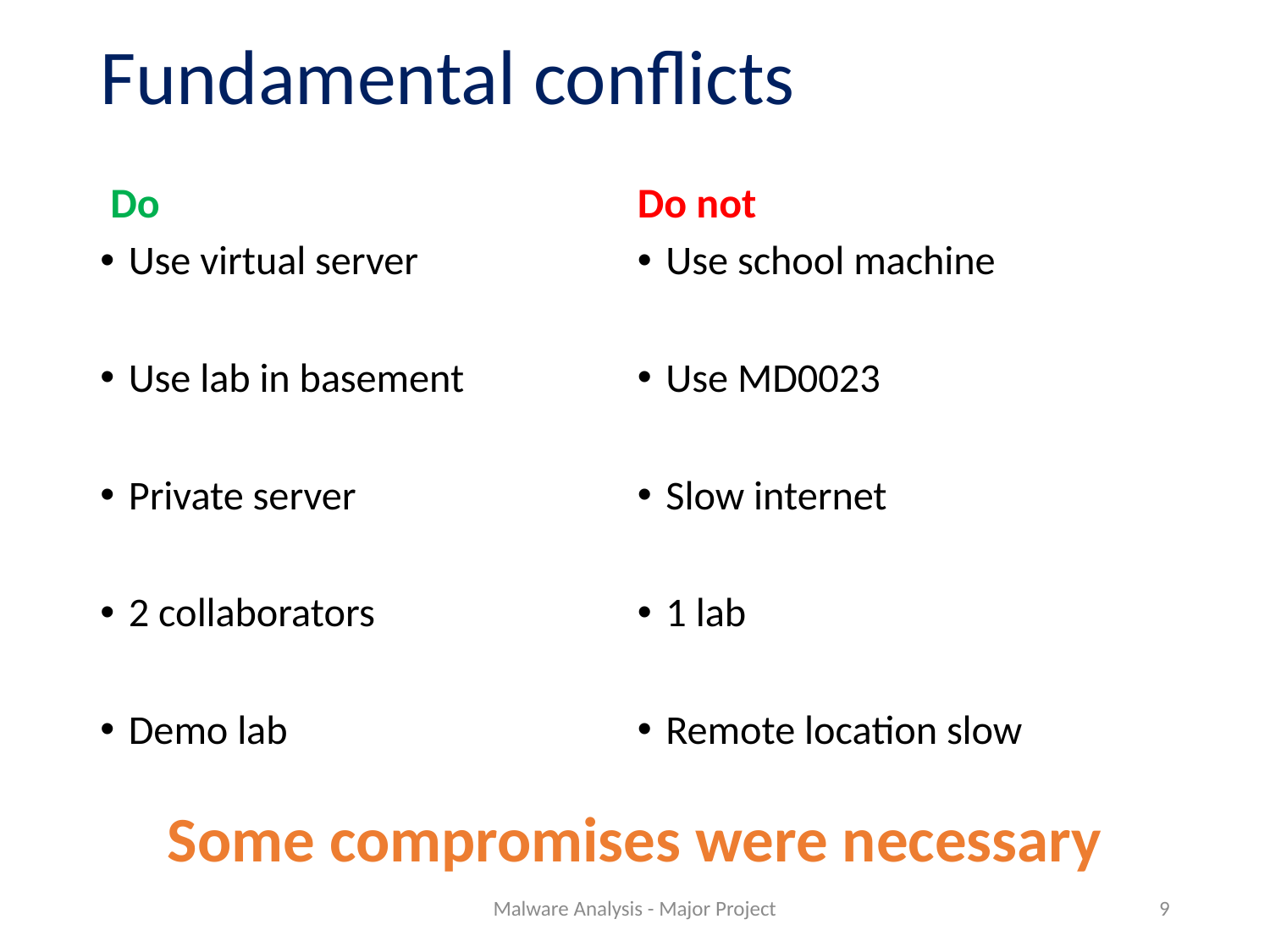

# Fundamental conflicts
Do
Do not
Use virtual server

Use lab in basement

Private server

2 collaborators

Demo lab
Use school machine

Use MD0023

Slow internet

1 lab

Remote location slow
Some compromises were necessary
Malware Analysis - Major Project
9